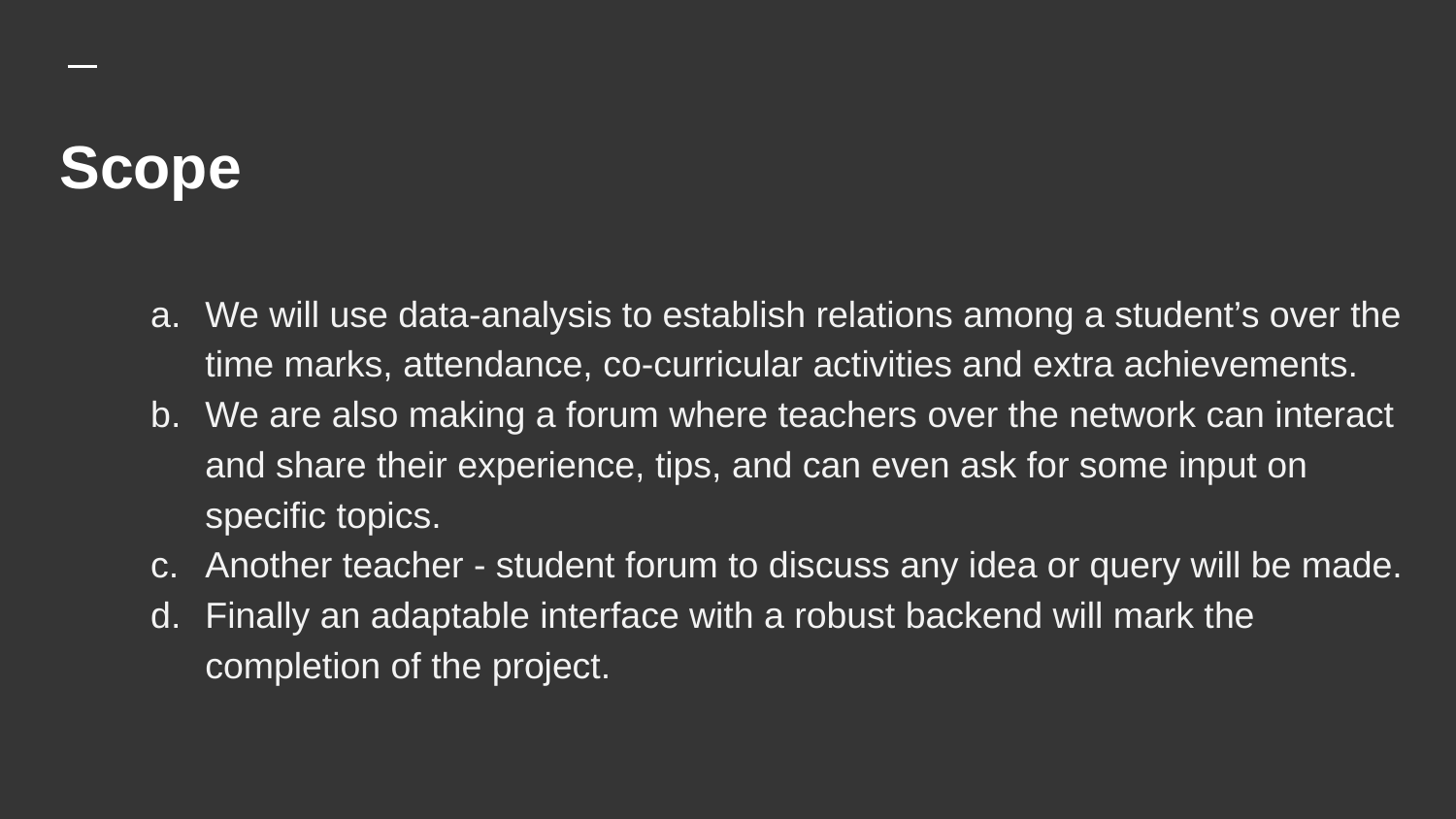

# Scope

We will use data-analysis to establish relations among a student’s over the time marks, attendance, co-curricular activities and extra achievements.
We are also making a forum where teachers over the network can interact and share their experience, tips, and can even ask for some input on specific topics.
Another teacher - student forum to discuss any idea or query will be made.
Finally an adaptable interface with a robust backend will mark the completion of the project.